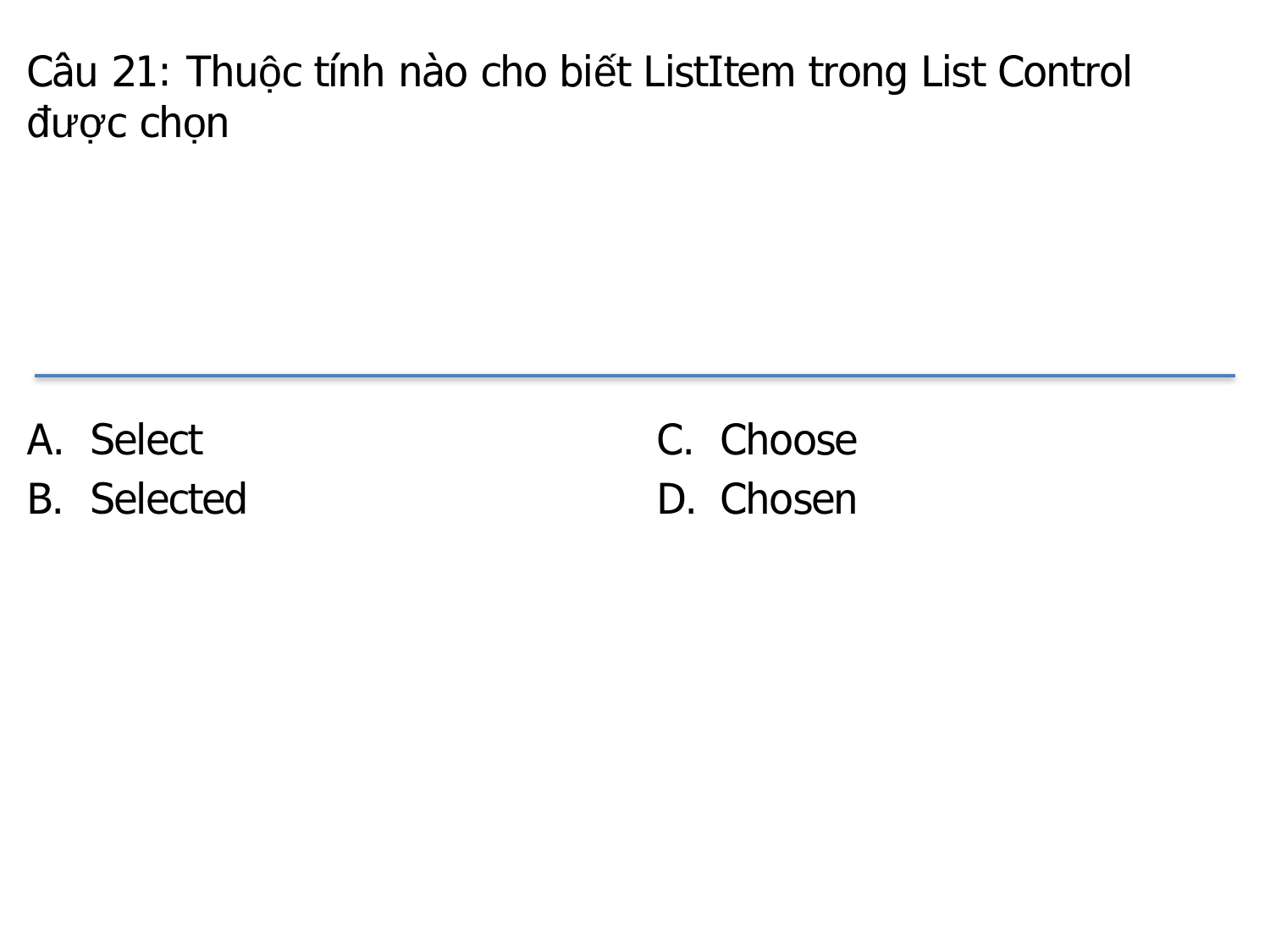

# Câu 21: Thuộc tính nào cho biết ListItem trong List Control được chọn
Select
Selected
Choose
Chosen